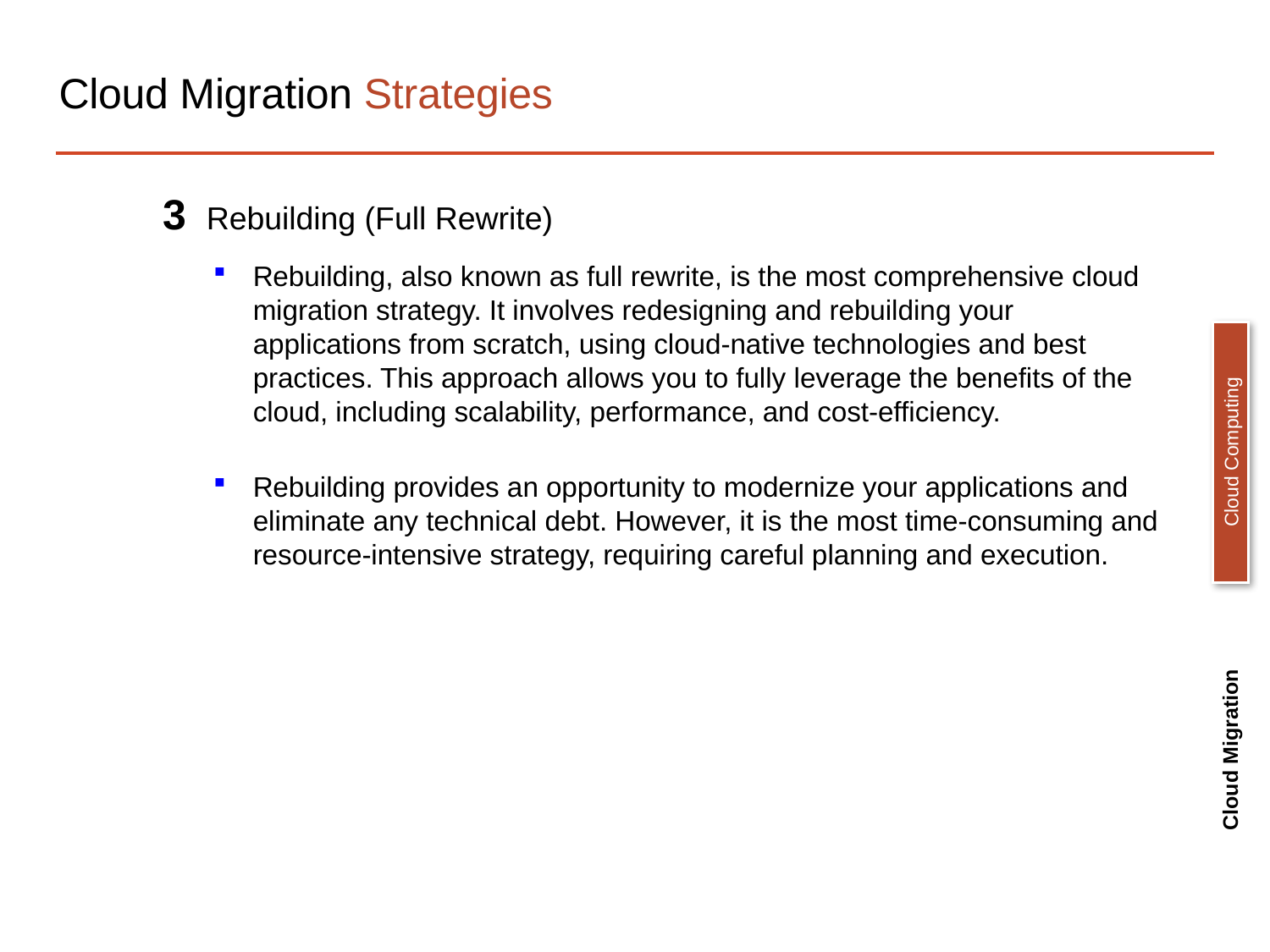

# Cloud Migration Strategies
Rebuilding (Full Rewrite)
3
Rebuilding, also known as full rewrite, is the most comprehensive cloud migration strategy. It involves redesigning and rebuilding your applications from scratch, using cloud-native technologies and best practices. This approach allows you to fully leverage the benefits of the cloud, including scalability, performance, and cost-efficiency.

Rebuilding provides an opportunity to modernize your applications and eliminate any technical debt. However, it is the most time-consuming and resource-intensive strategy, requiring careful planning and execution.
Cloud Computing
Cloud Migration